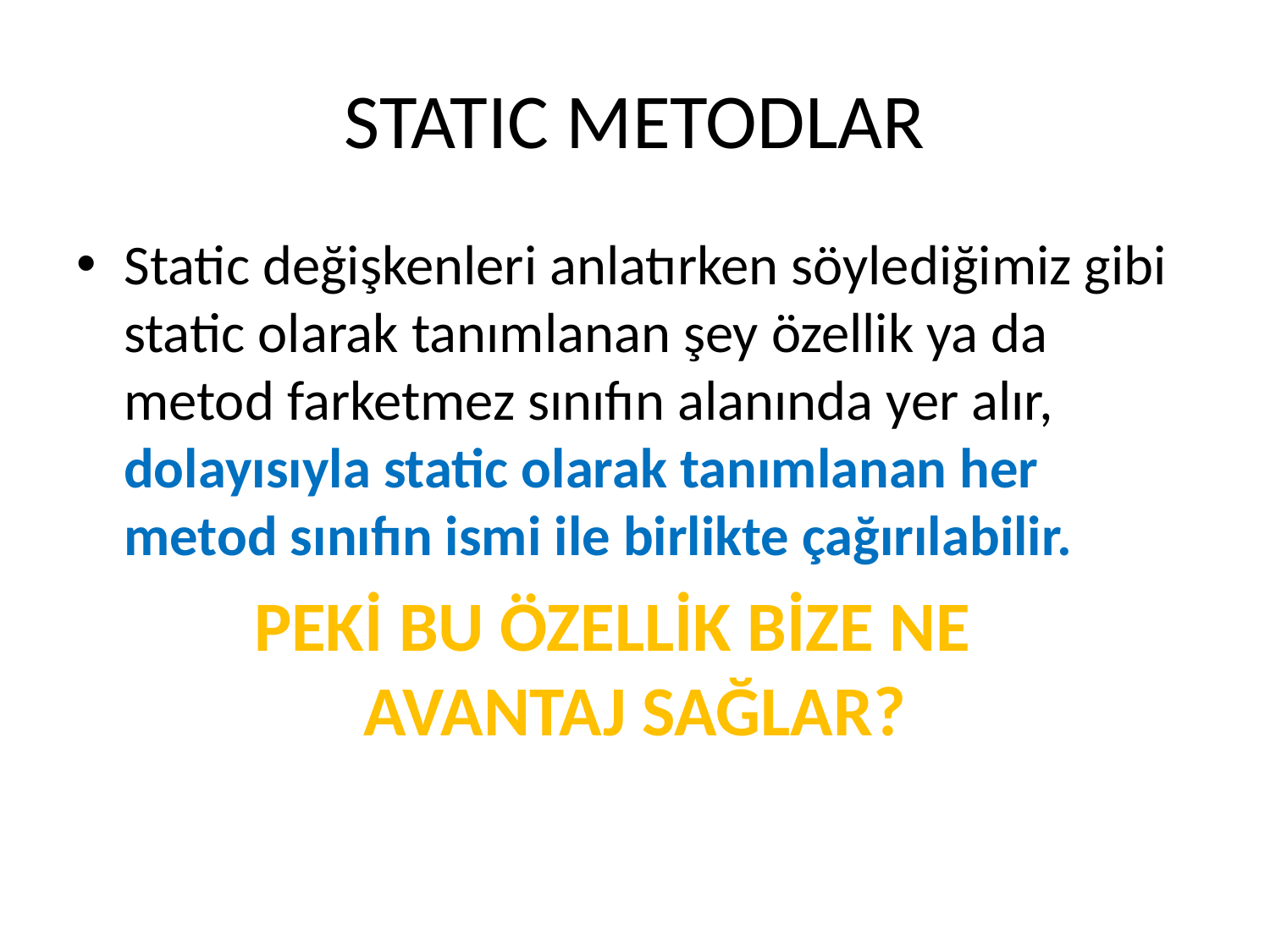

# STATIC METODLAR
Static değişkenleri anlatırken söylediğimiz gibi static olarak tanımlanan şey özellik ya da metod farketmez sınıfın alanında yer alır, dolayısıyla static olarak tanımlanan her metod sınıfın ismi ile birlikte çağırılabilir.
	PEKİ BU ÖZELLİK BİZE NE 		AVANTAJ SAĞLAR?